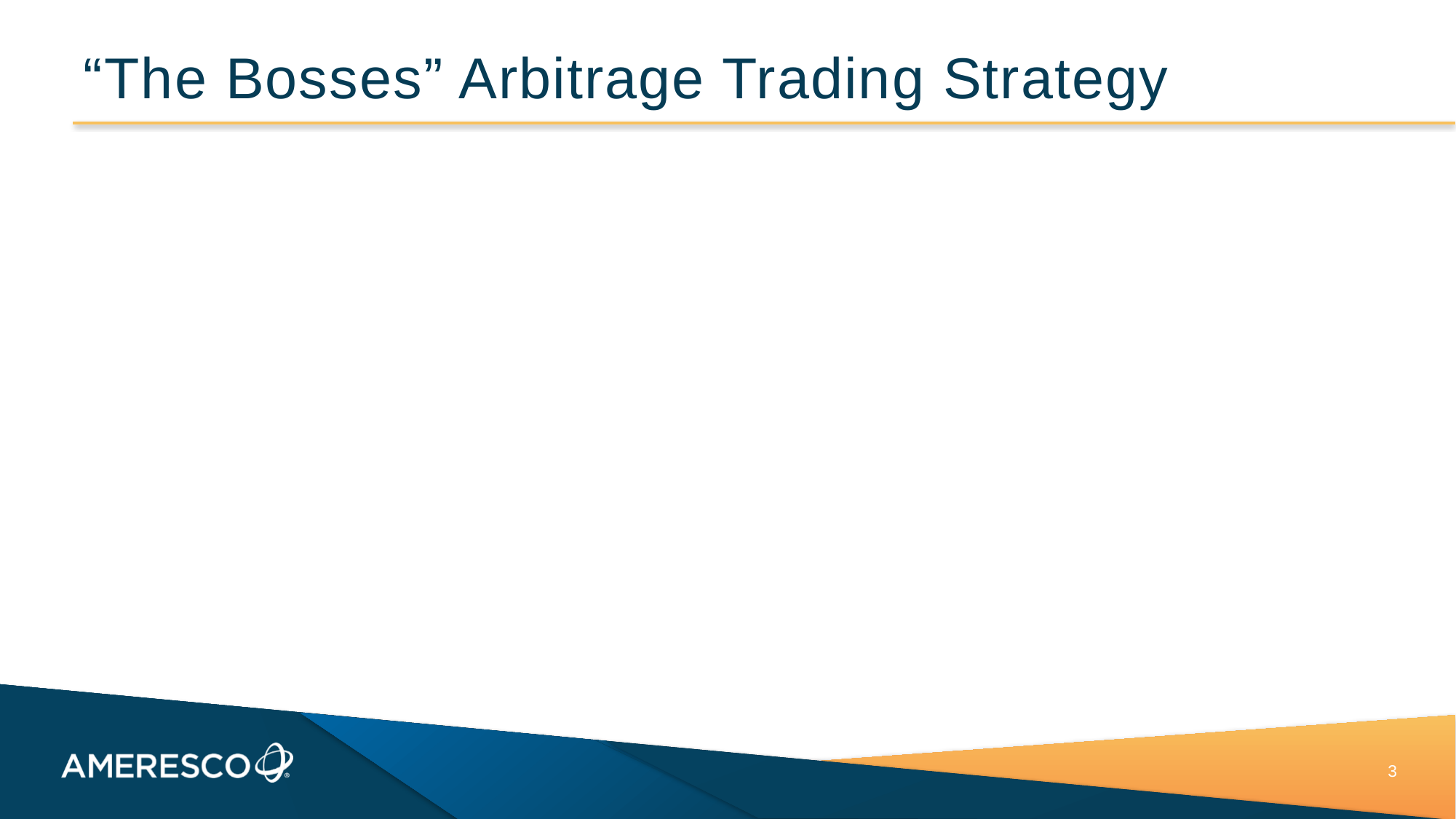

# “The Bosses” Arbitrage Trading Strategy

3